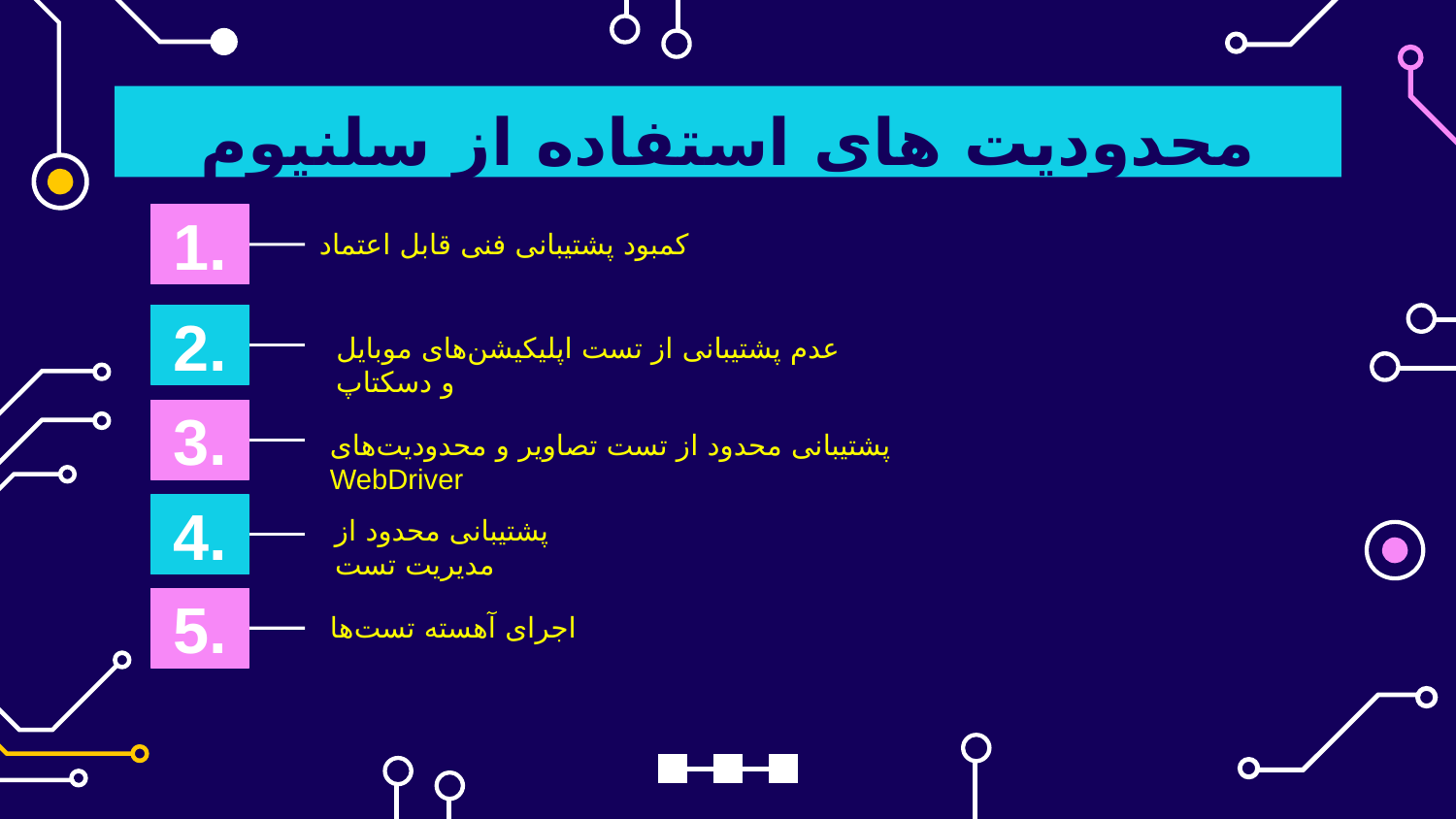

# محدودیت های استفاده از سلنیوم
1.
کمبود پشتیبانی فنی قابل اعتماد
2.
عدم پشتیبانی از تست اپلیکیشن‌های موبایل و دسکتاپ
3.
 پشتیبانی محدود از تست تصاویر و محدودیت‌های WebDriver

4.
پشتیبانی محدود از مدیریت تست
5.
اجرای آهسته تست‌ها